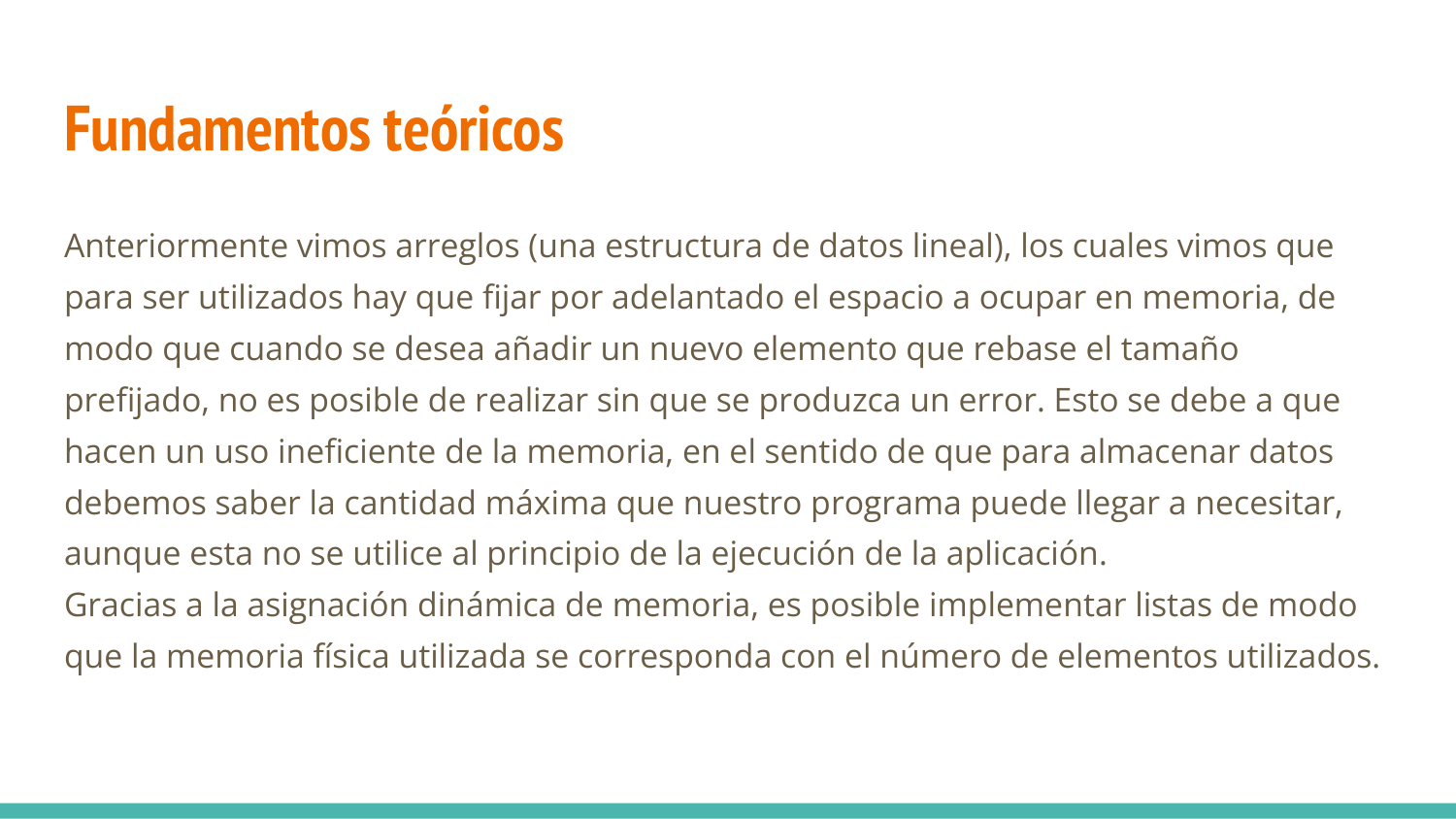

# Fundamentos teóricos
Anteriormente vimos arreglos (una estructura de datos lineal), los cuales vimos que para ser utilizados hay que fijar por adelantado el espacio a ocupar en memoria, de modo que cuando se desea añadir un nuevo elemento que rebase el tamaño prefijado, no es posible de realizar sin que se produzca un error. Esto se debe a que hacen un uso ineficiente de la memoria, en el sentido de que para almacenar datos debemos saber la cantidad máxima que nuestro programa puede llegar a necesitar, aunque esta no se utilice al principio de la ejecución de la aplicación.
Gracias a la asignación dinámica de memoria, es posible implementar listas de modo que la memoria física utilizada se corresponda con el número de elementos utilizados.